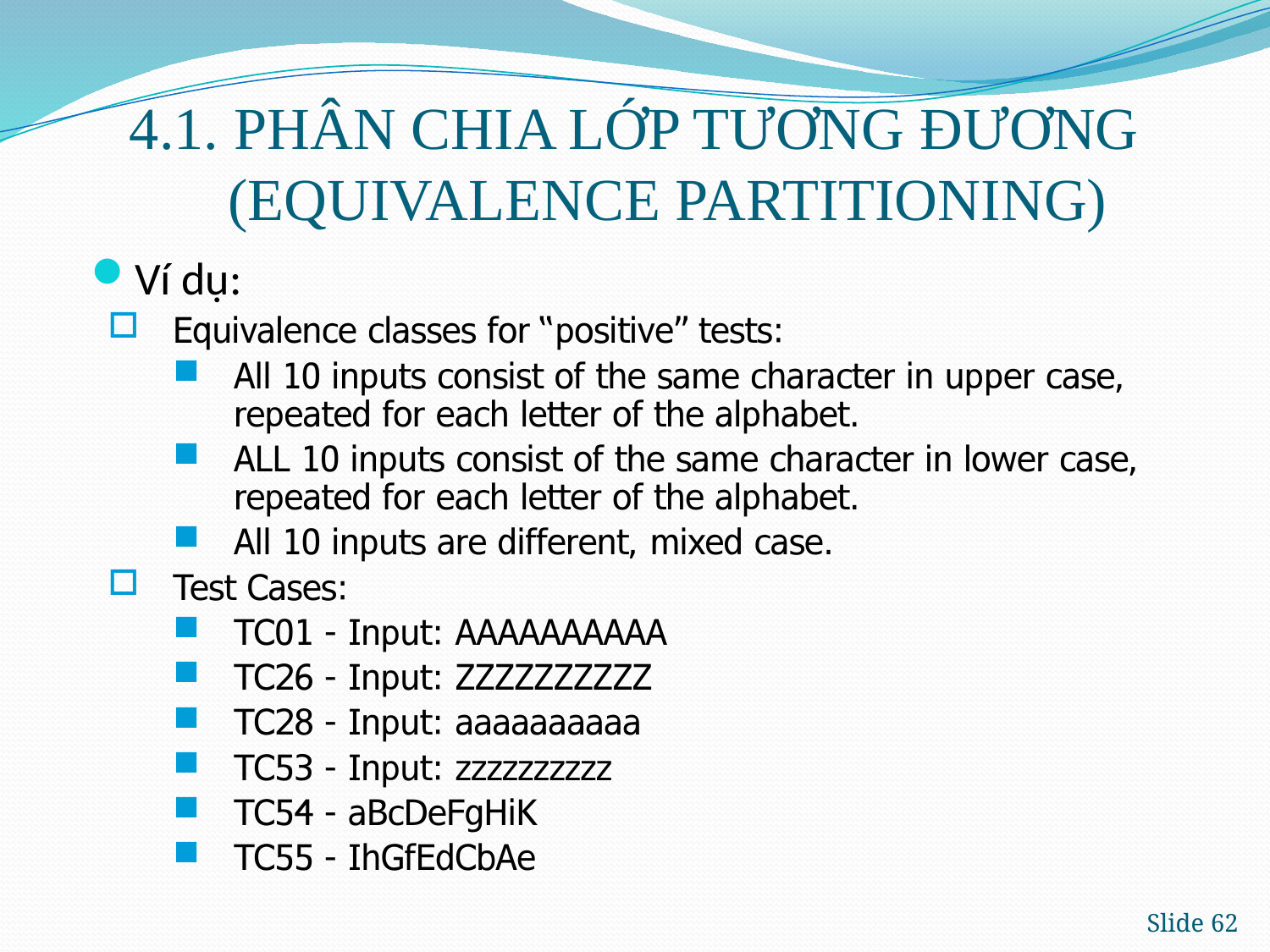

# 4.1. PHÂN CHIA LỚP TƯƠNG ĐƯƠNG (EQUIVALENCE PARTITIONING)
Ví dụ:
Equivalence classes for “positive” tests:
All 10 inputs consist of the same character in upper case, repeated for each letter of the alphabet.
ALL 10 inputs consist of the same character in lower case, repeated for each letter of the alphabet.
All 10 inputs are different, mixed case.
Test Cases:
TC01 - Input: AAAAAAAAAA
TC26 - Input: ZZZZZZZZZZ
TC28 - Input: aaaaaaaaaa
TC53 - Input: zzzzzzzzzz
TC54 - aBcDeFgHiK
TC55 - IhGfEdCbAe
Slide 62